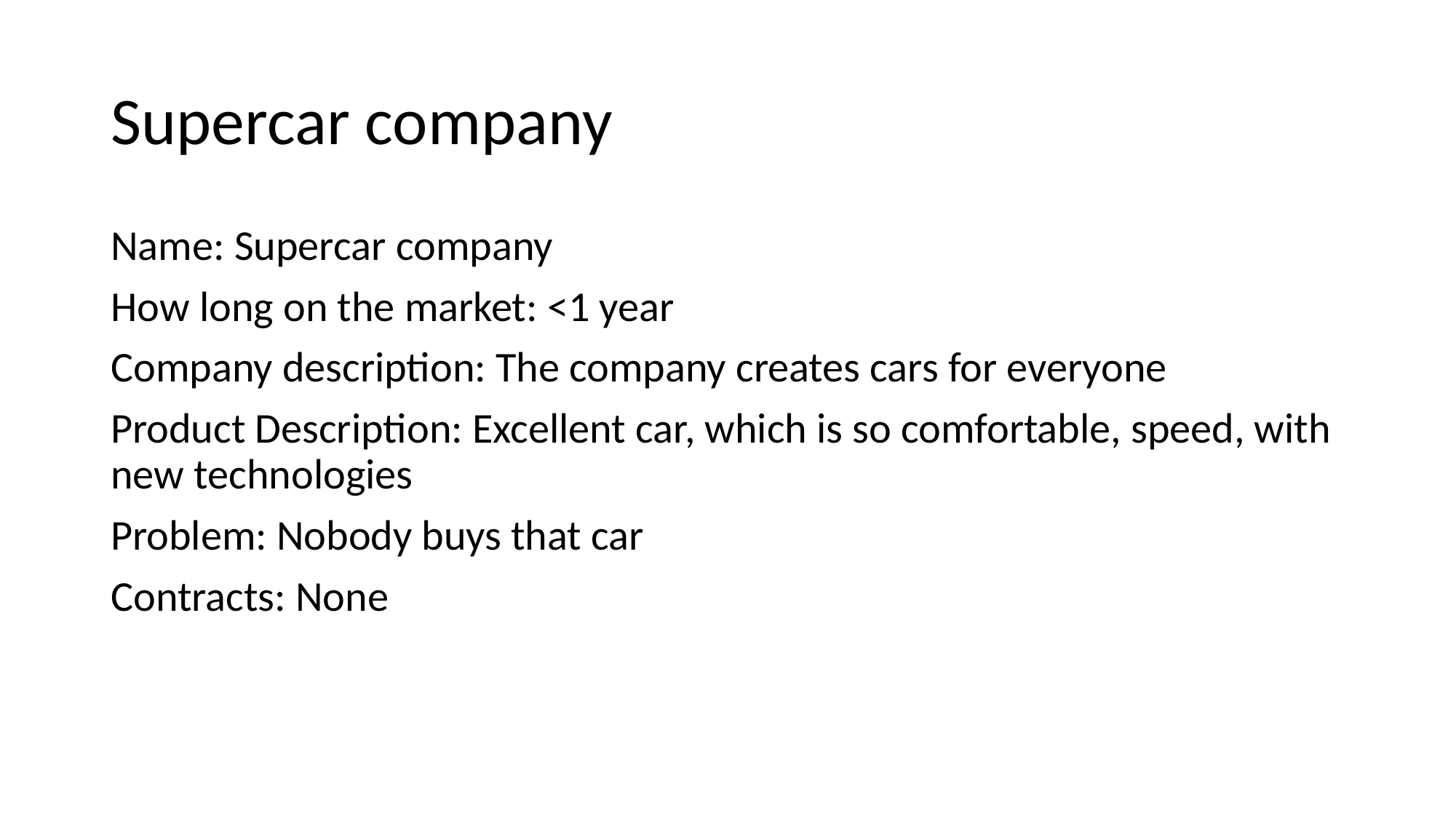

# Supercar company
Name: Supercar company
How long on the market: <1 year
Company description: The company creates cars for everyone
Product Description: Excellent car, which is so comfortable, speed, with new technologies
Problem: Nobody buys that car
Contracts: None